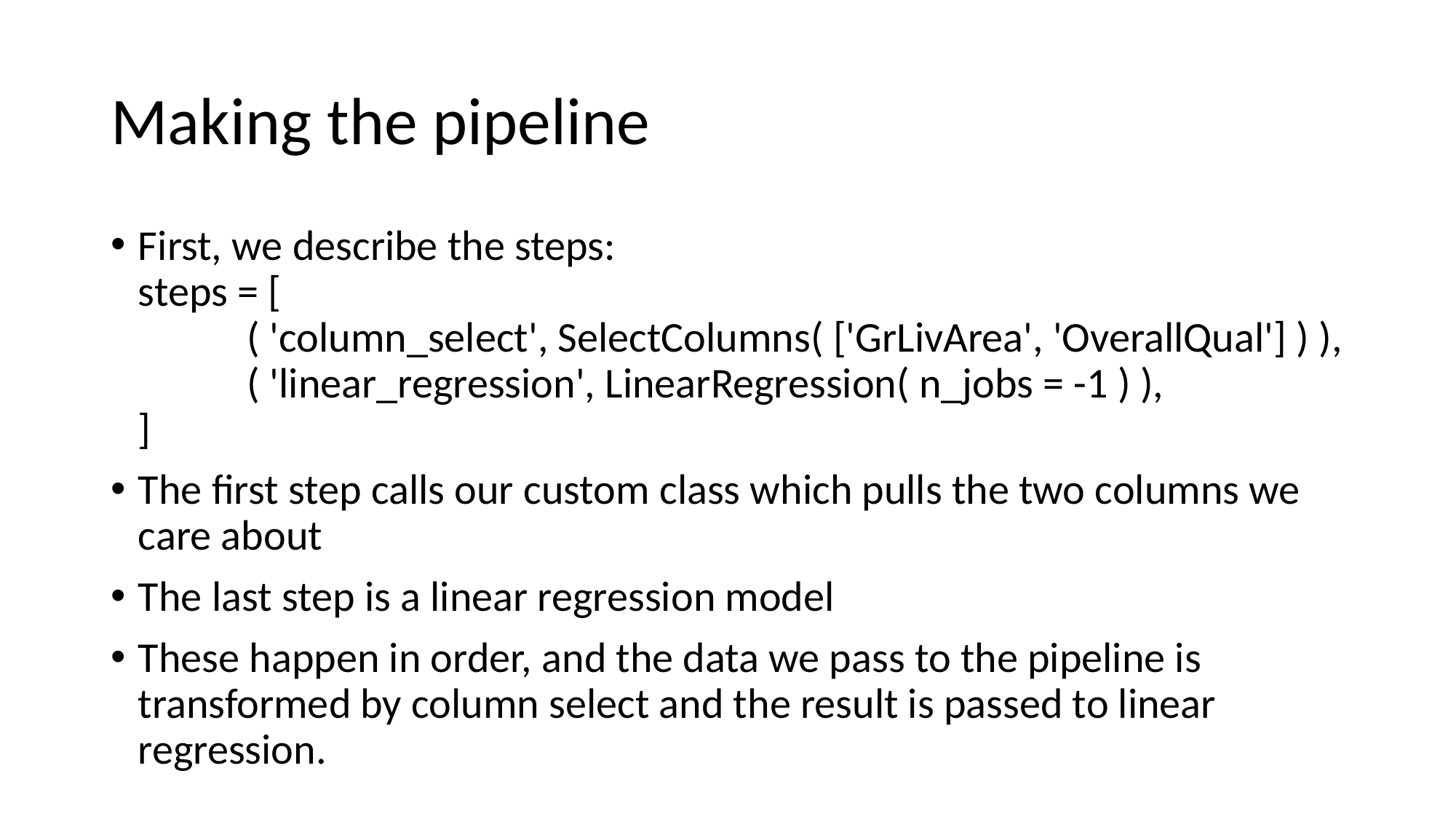

# Making the pipeline
First, we describe the steps:
steps = [
	( 'column_select', SelectColumns( ['GrLivArea', 'OverallQual'] ) ),
	( 'linear_regression', LinearRegression( n_jobs = -1 ) ),
]
The first step calls our custom class which pulls the two columns we care about
The last step is a linear regression model
These happen in order, and the data we pass to the pipeline is transformed by column select and the result is passed to linear regression.